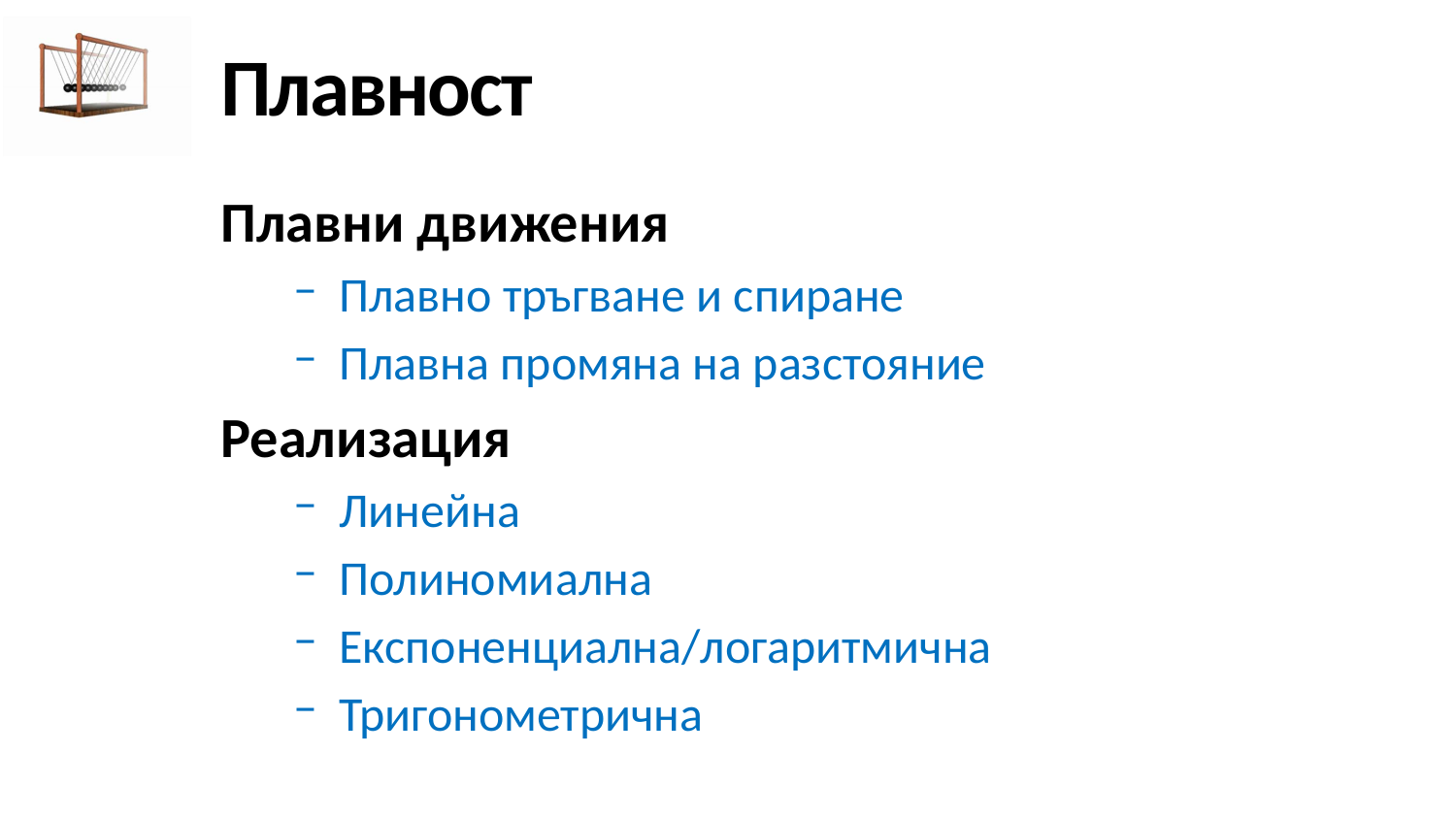

# Плавност
Плавни движения
Плавно тръгване и спиране
Плавна промяна на разстояние
Реализация
Линейна
Полиномиална
Експоненциална/логаритмична
Тригонометрична